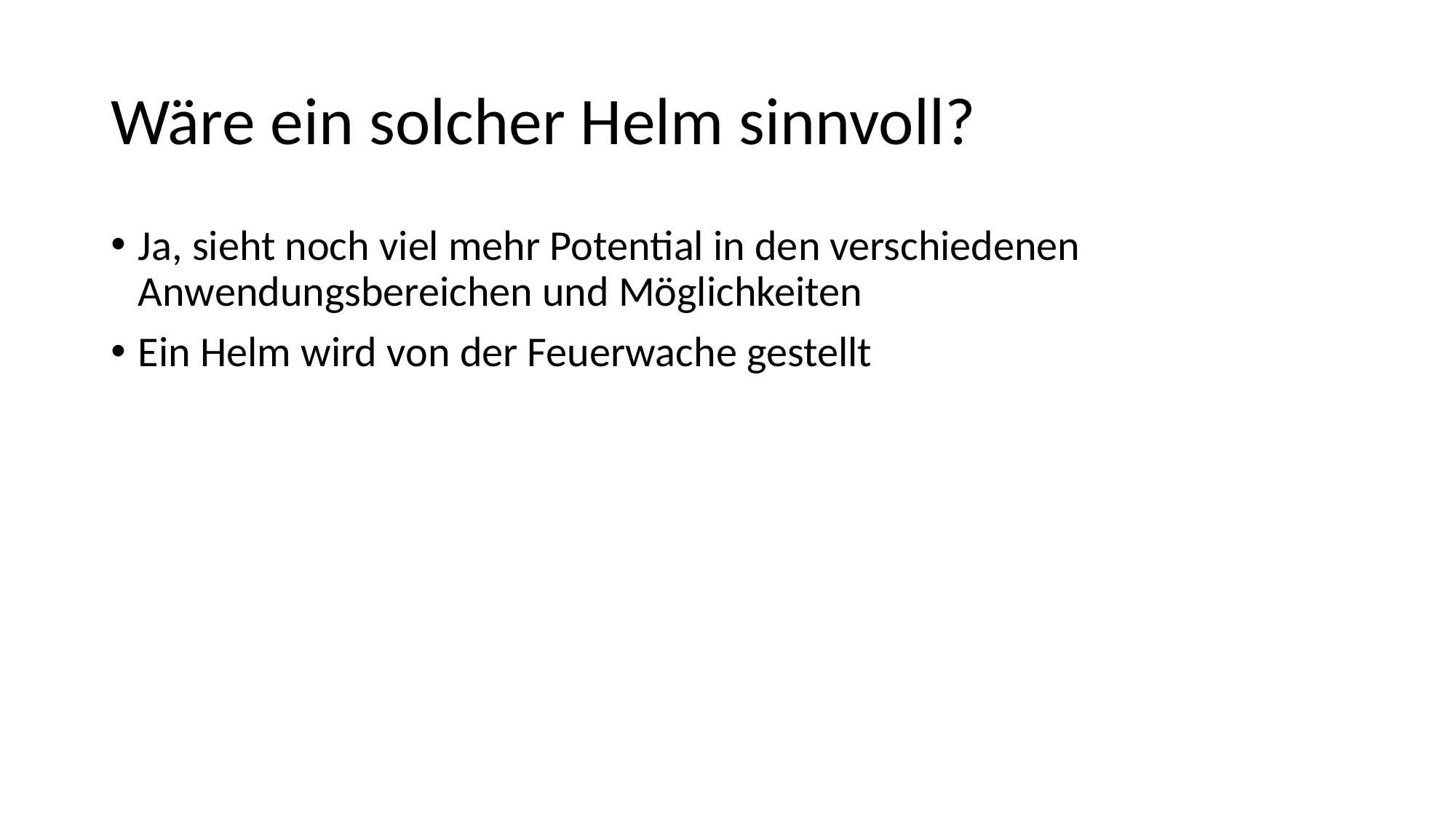

# Wäre ein solcher Helm sinnvoll?
Ja, sieht noch viel mehr Potential in den verschiedenen Anwendungsbereichen und Möglichkeiten
Ein Helm wird von der Feuerwache gestellt